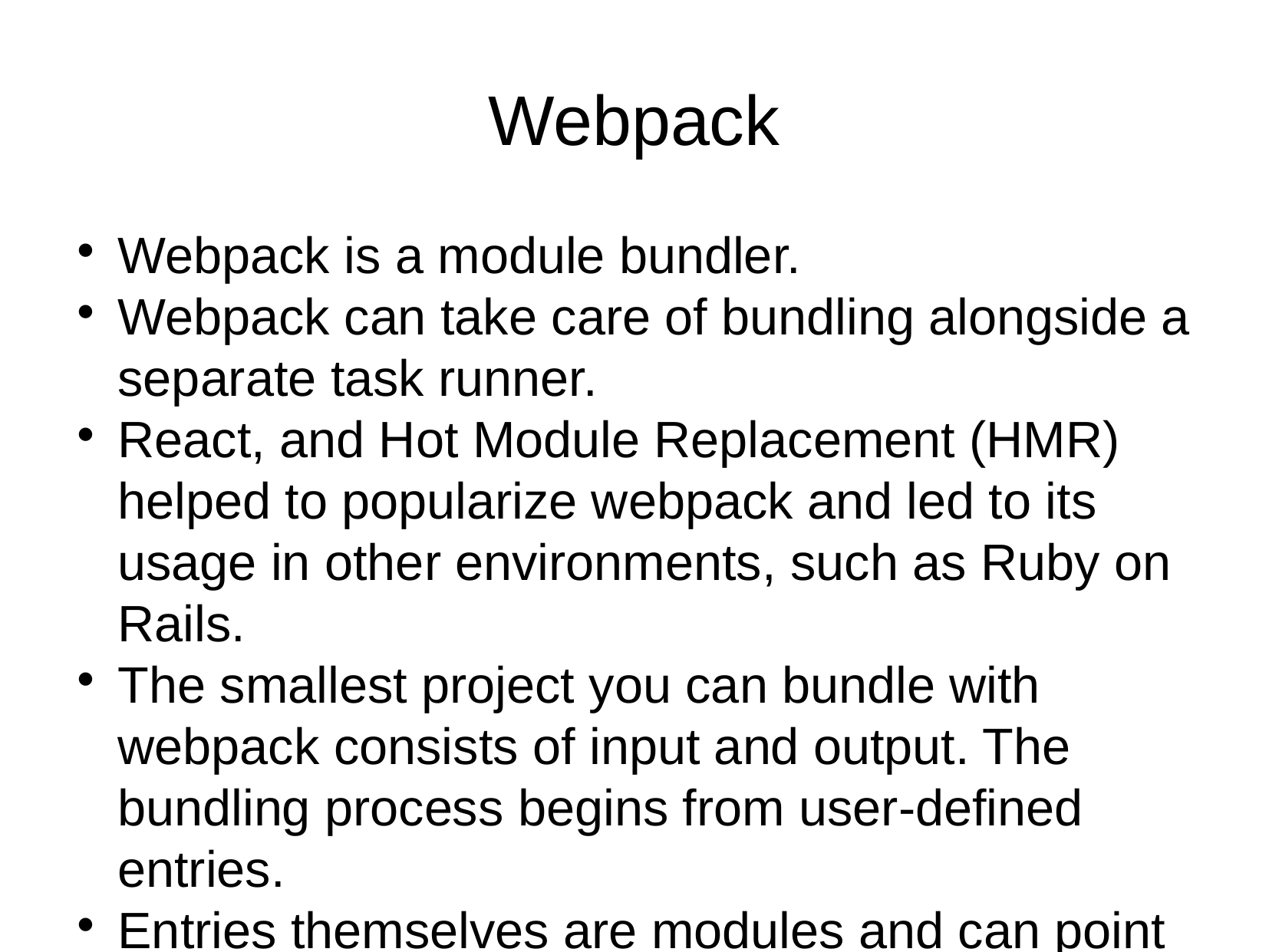

Webpack
Webpack is a module bundler.
Webpack can take care of bundling alongside a separate task runner.
React, and Hot Module Replacement (HMR) helped to popularize webpack and led to its usage in other environments, such as Ruby on Rails.
The smallest project you can bundle with webpack consists of input and output. The bundling process begins from user-defined entries.
Entries themselves are modules and can point to other modules through imports.
When you bundle a project using webpack, it traverses through imports, constructing a dependency graph of the project and then generating the output based on the configuration.